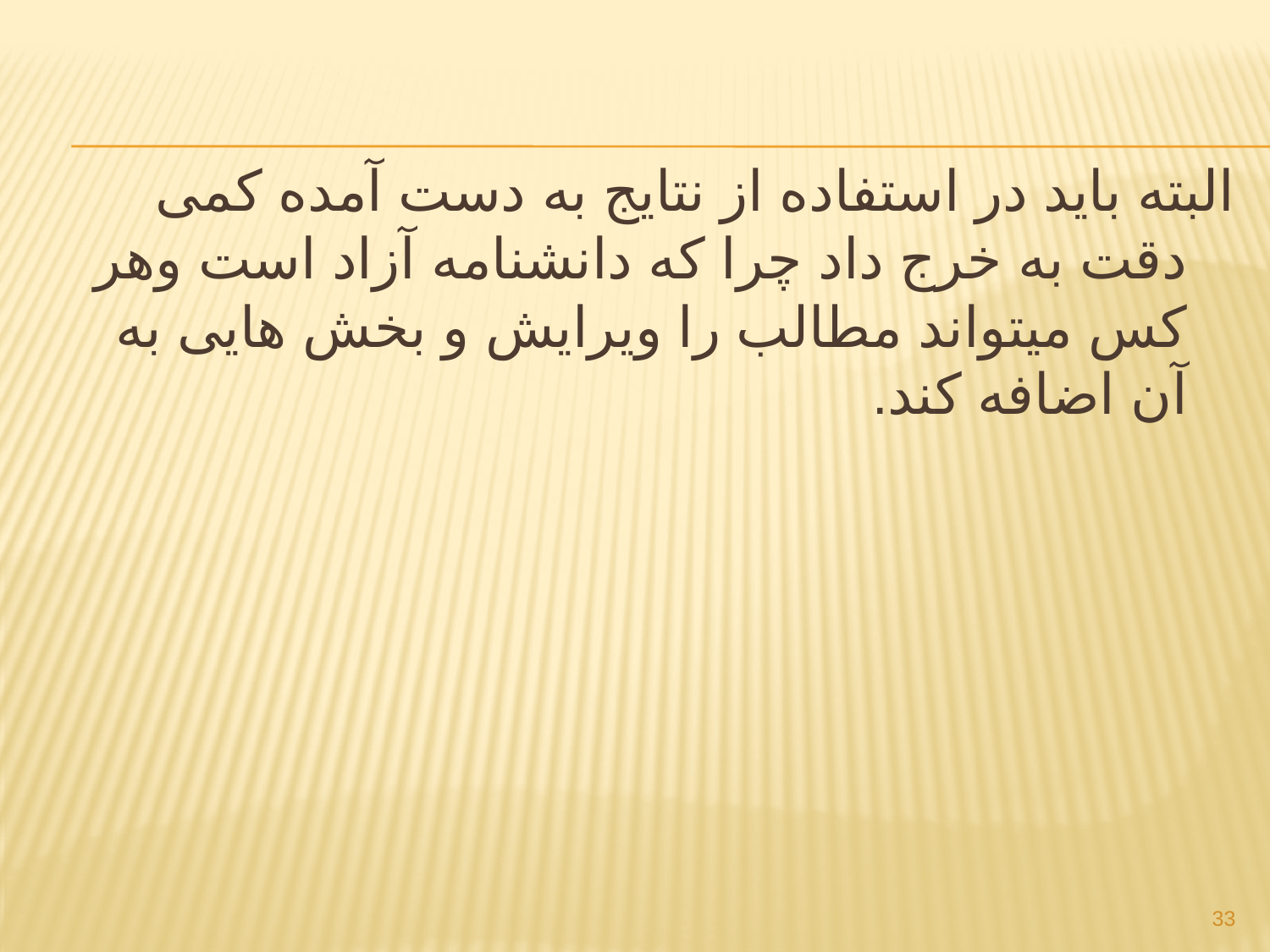

البته باید در استفاده از نتایج به دست آمده کمی دقت به خرج داد چرا که دانشنامه آزاد است وهر کس میتواند مطالب را ویرایش و بخش هایی به آن اضافه کند.
33